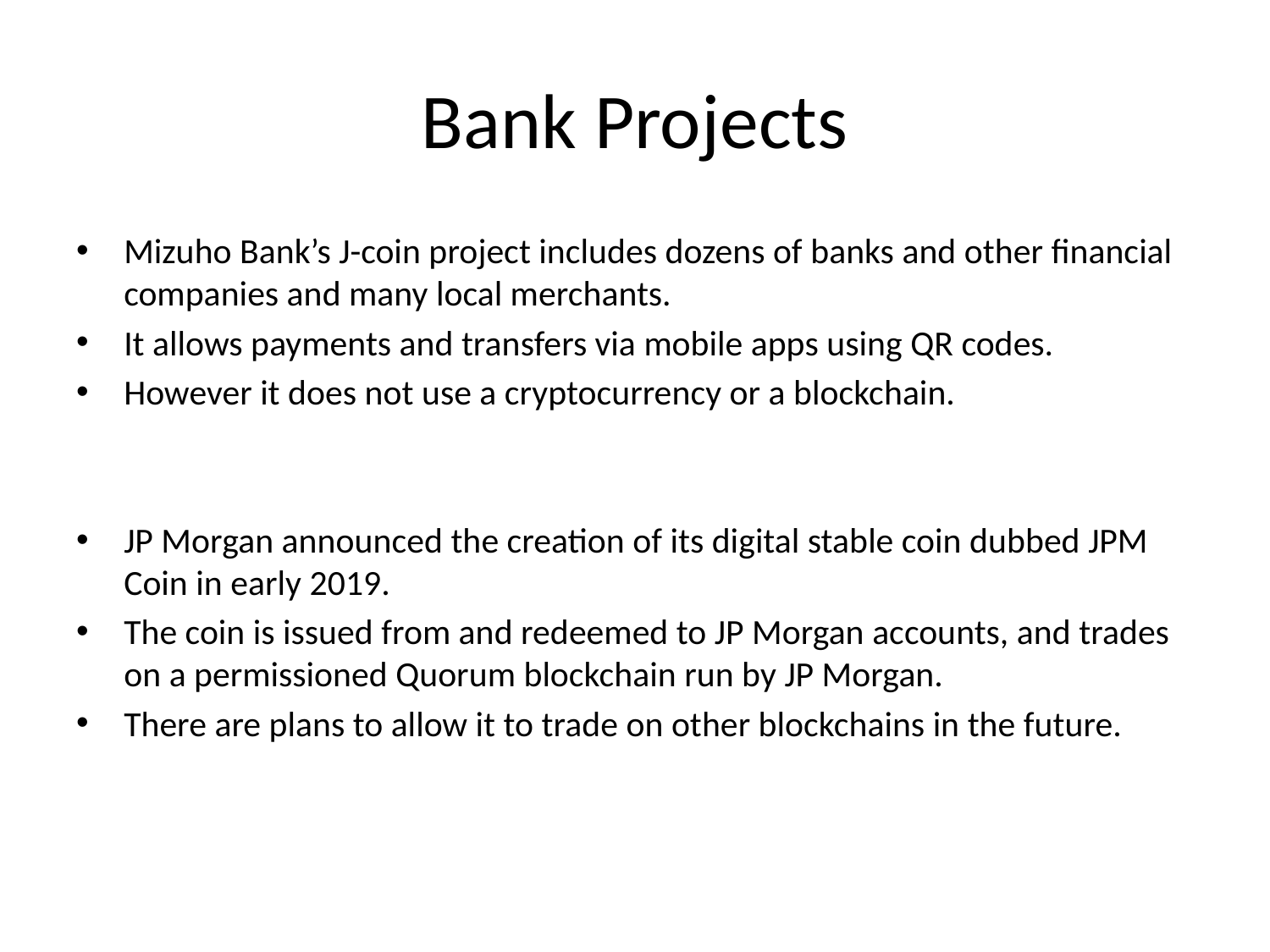

# Bank Projects
Mizuho Bank’s J-coin project includes dozens of banks and other financial companies and many local merchants.
It allows payments and transfers via mobile apps using QR codes.
However it does not use a cryptocurrency or a blockchain.

JP Morgan announced the creation of its digital stable coin dubbed JPM Coin in early 2019.
The coin is issued from and redeemed to JP Morgan accounts, and trades on a permissioned Quorum blockchain run by JP Morgan.
There are plans to allow it to trade on other blockchains in the future.